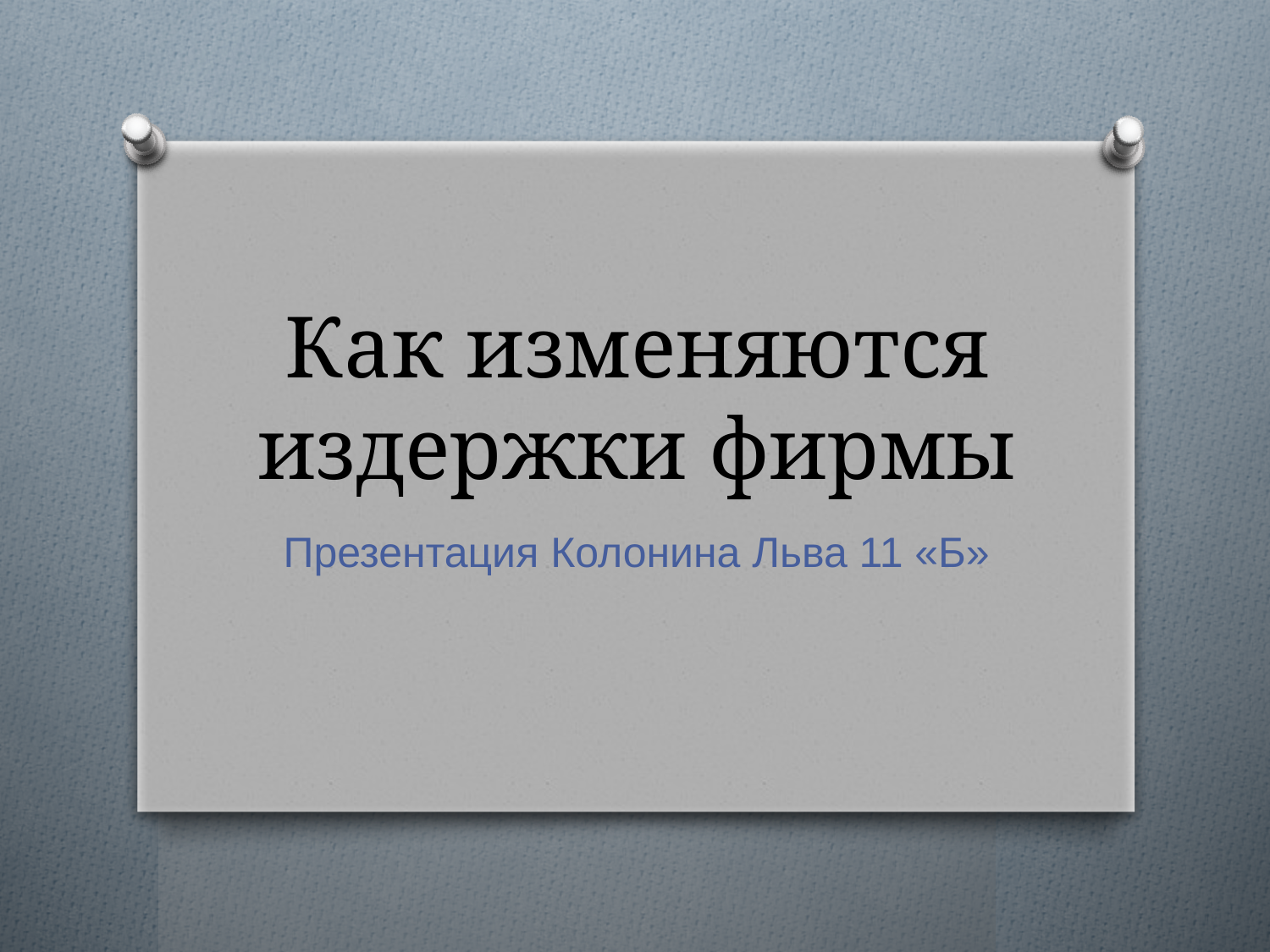

# Как изменяются издержки фирмы
Презентация Колонина Льва 11 «Б»